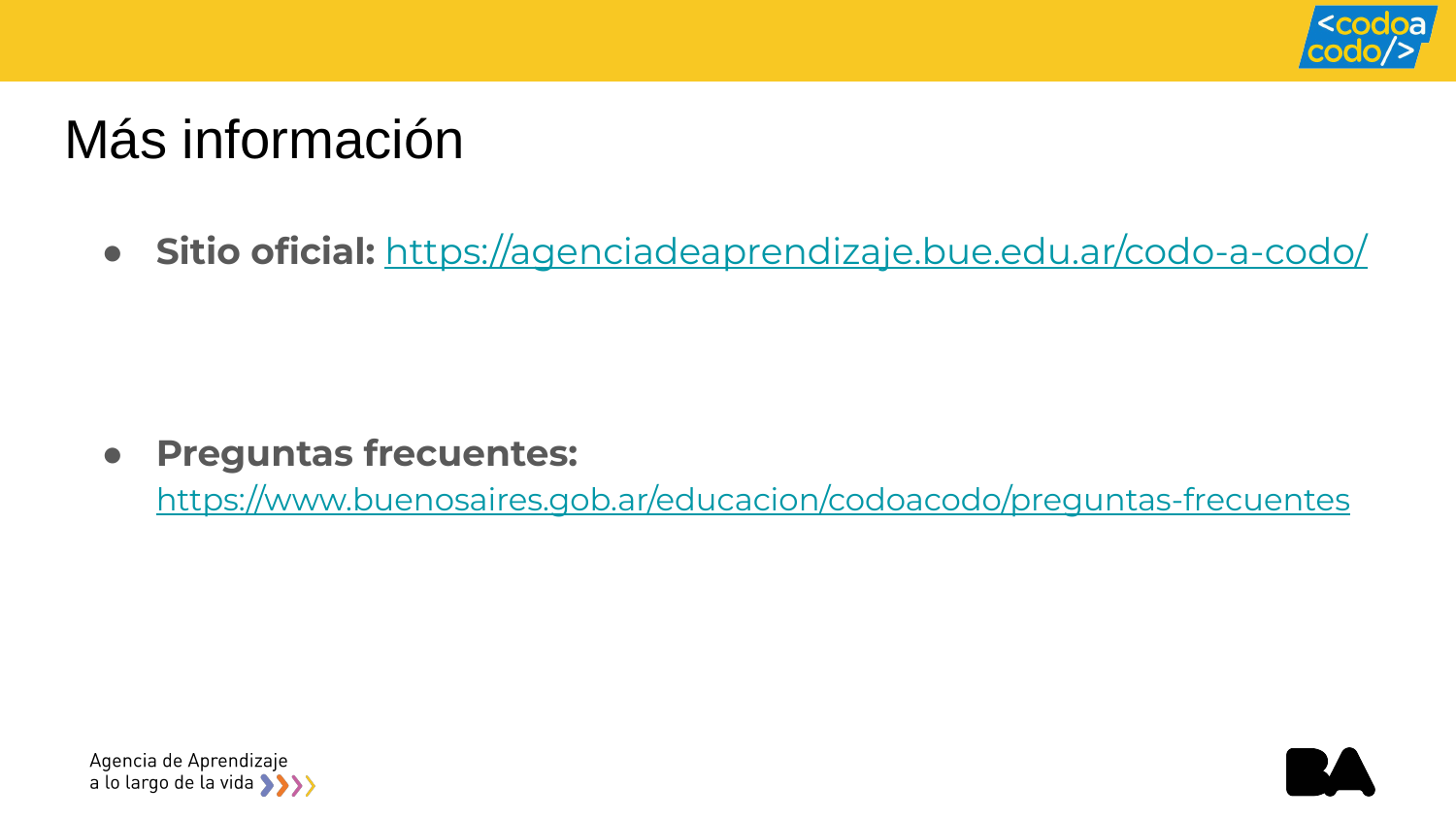

# Más información
Sitio oficial: https://agenciadeaprendizaje.bue.edu.ar/codo-a-codo/

Preguntas frecuentes: https://www.buenosaires.gob.ar/educacion/codoacodo/preguntas-frecuentes